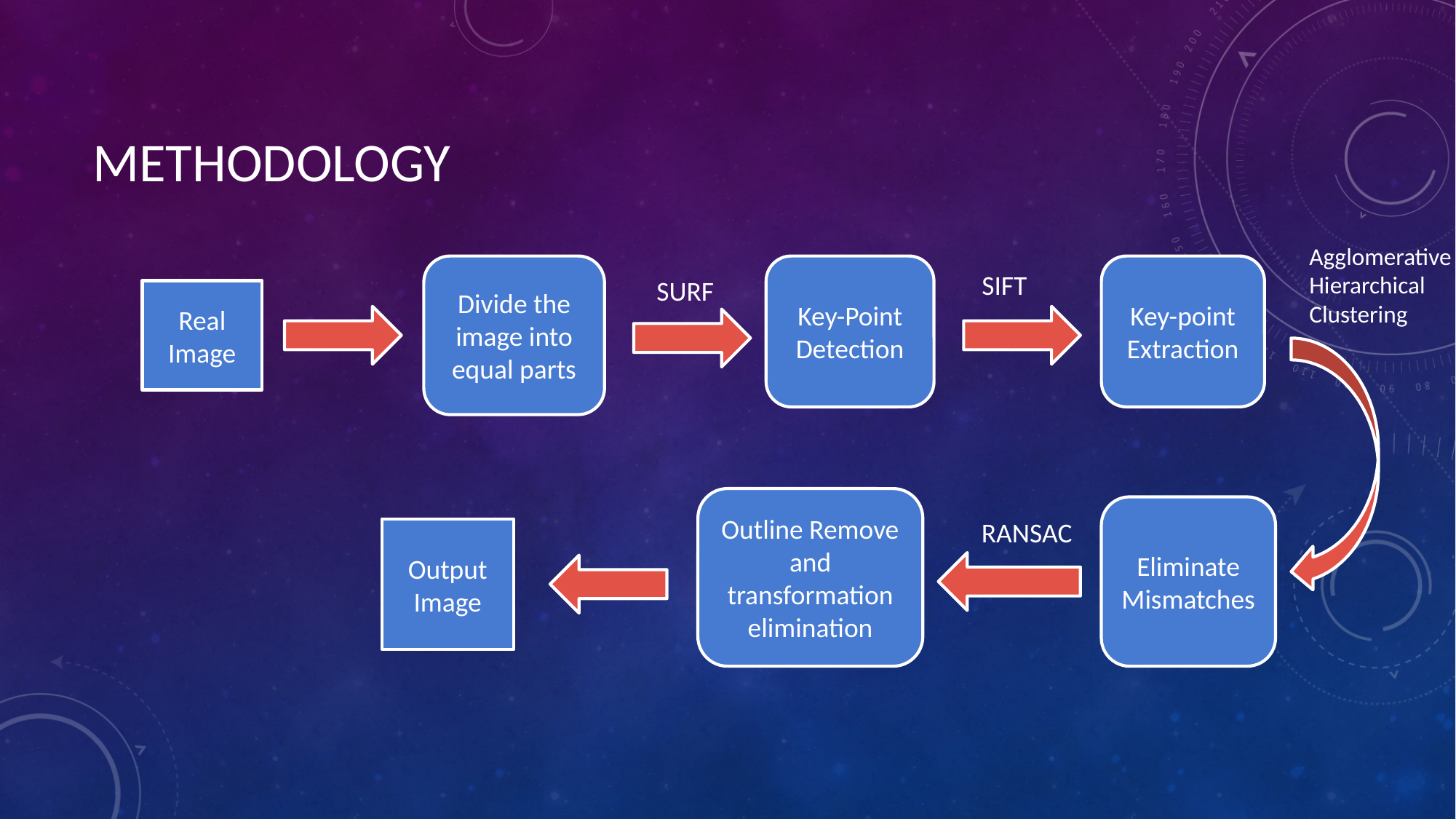

# methodology

Agglomerative Hierarchical  Clustering
Divide the image into equal parts
Key-Point Detection
Key-point Extraction
SIFT
SURF
Real Image

Outline Remove and transformation elimination
Eliminate Mismatches
RANSAC
Output Image